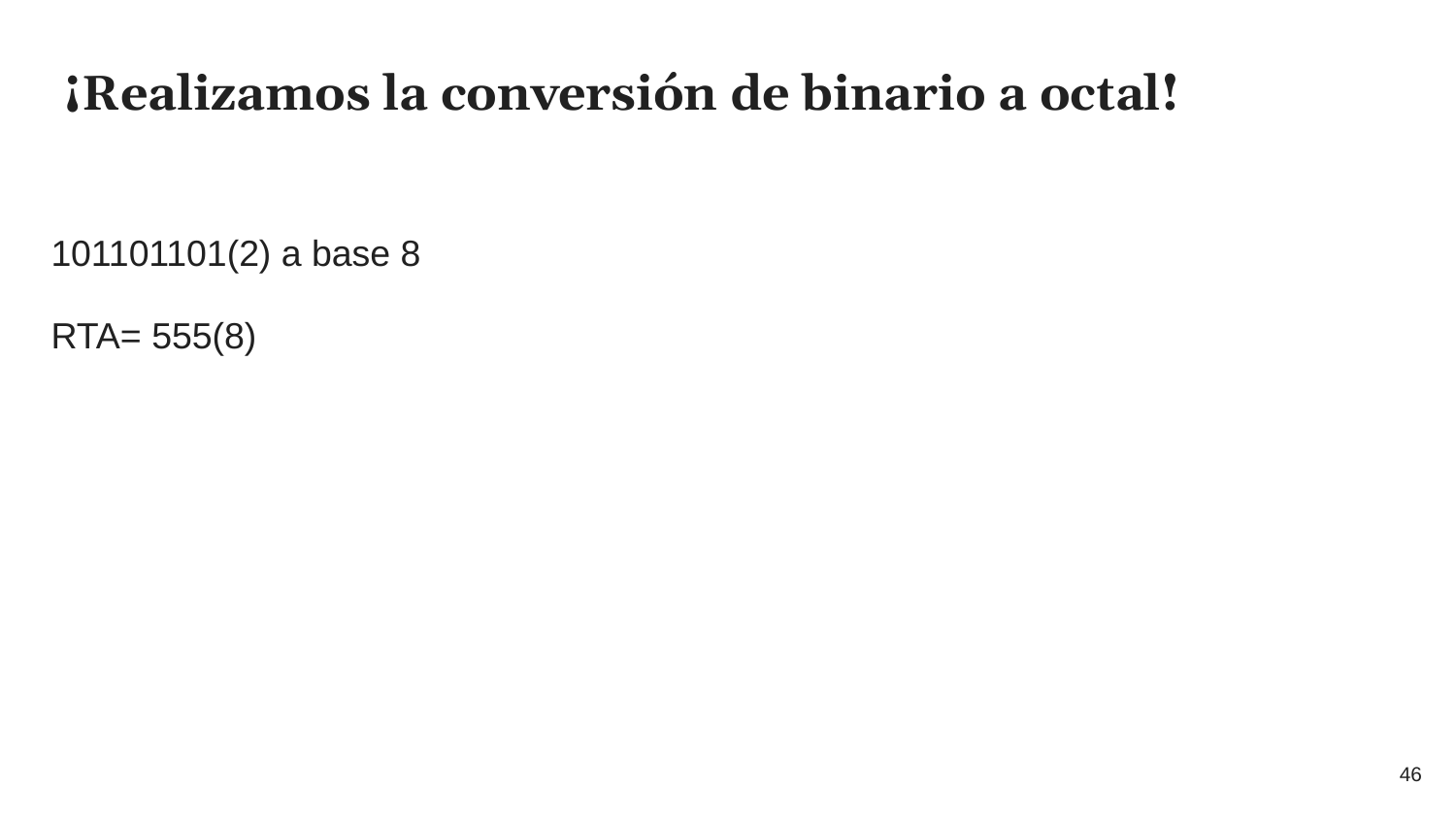

# ¡Realizamos la conversión de binario a octal!
101101101(2) a base 8
RTA= 555(8)

46